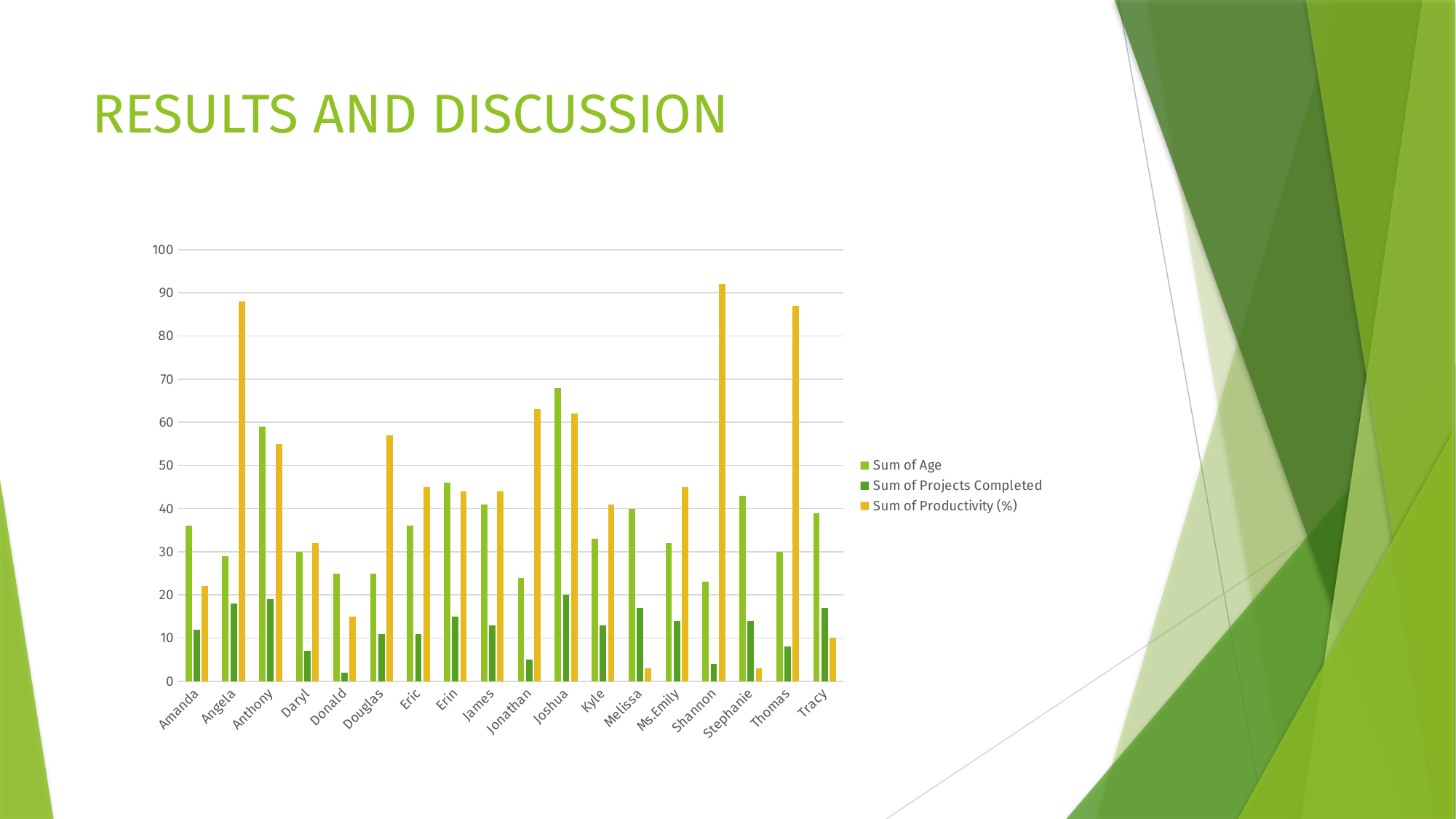

# RESULTS AND DISCUSSION

### Chart

| Category | Sum of Age | Sum of Projects Completed | Sum of Productivity (%) |
|---|---|---|---|
| Amanda | 36.0 | 12.0 | 22.0 |
| Angela | 29.0 | 18.0 | 88.0 |
| Anthony | 59.0 | 19.0 | 55.0 |
| Daryl | 30.0 | 7.0 | 32.0 |
| Donald | 25.0 | 2.0 | 15.0 |
| Douglas | 25.0 | 11.0 | 57.0 |
| Eric | 36.0 | 11.0 | 45.0 |
| Erin | 46.0 | 15.0 | 44.0 |
| James | 41.0 | 13.0 | 44.0 |
| Jonathan | 24.0 | 5.0 | 63.0 |
| Joshua | 68.0 | 20.0 | 62.0 |
| Kyle | 33.0 | 13.0 | 41.0 |
| Melissa | 40.0 | 17.0 | 3.0 |
| Ms.Emily | 32.0 | 14.0 | 45.0 |
| Shannon | 23.0 | 4.0 | 92.0 |
| Stephanie | 43.0 | 14.0 | 3.0 |
| Thomas | 30.0 | 8.0 | 87.0 |
| Tracy | 39.0 | 17.0 | 10.0 |